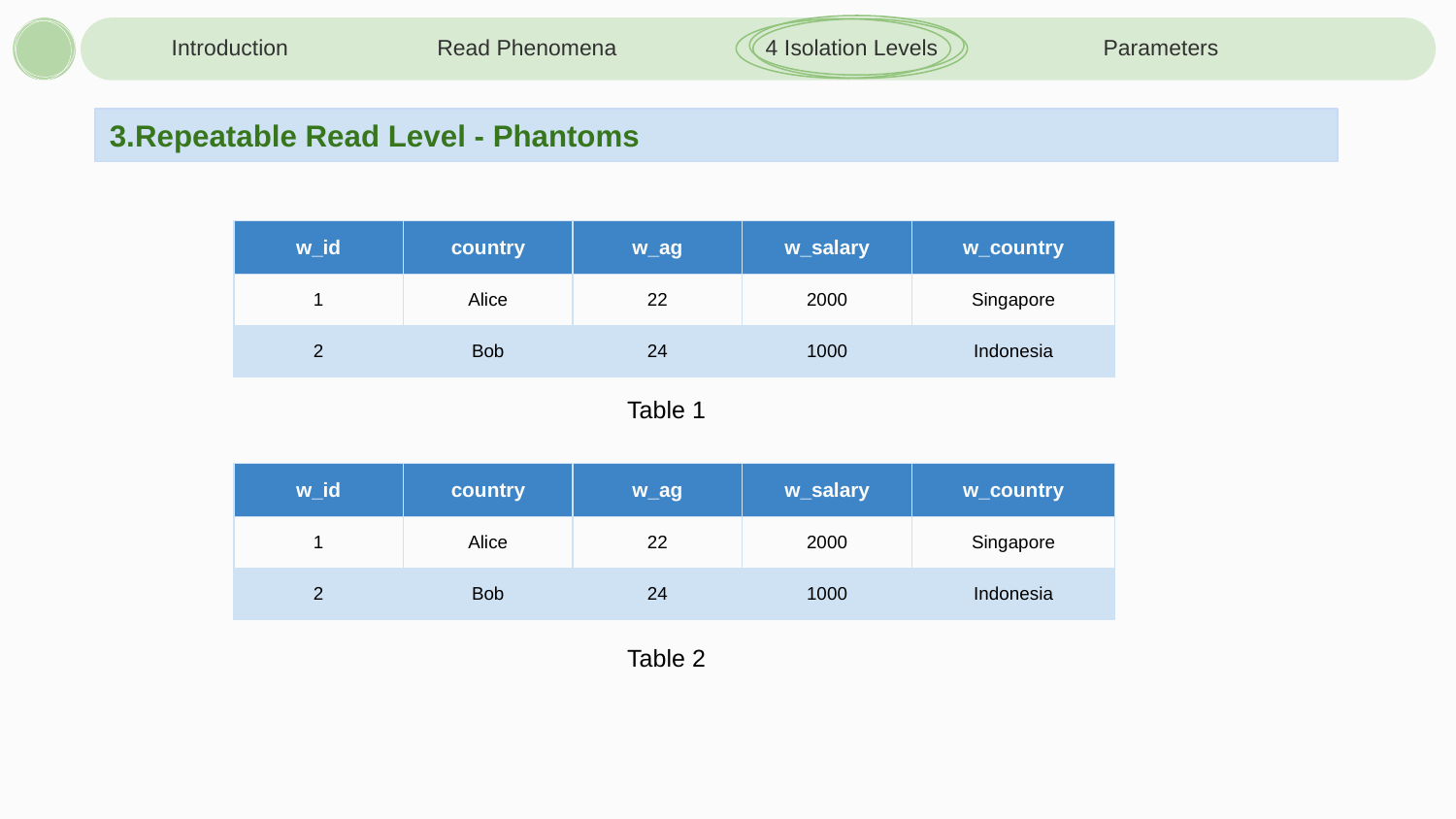

Introduction
Read Phenomena
4 Isolation Levels
Parameters
3.Repeatable Read Level - Phantoms
| w\_id | country | w\_ag | w\_salary | w\_country |
| --- | --- | --- | --- | --- |
| 1 | Alice | 22 | 2000 | Singapore |
| 2 | Bob | 24 | 1000 | Indonesia |
Table 1
| w\_id | country | w\_ag | w\_salary | w\_country |
| --- | --- | --- | --- | --- |
| 1 | Alice | 22 | 2000 | Singapore |
| 2 | Bob | 24 | 1000 | Indonesia |
Table 2